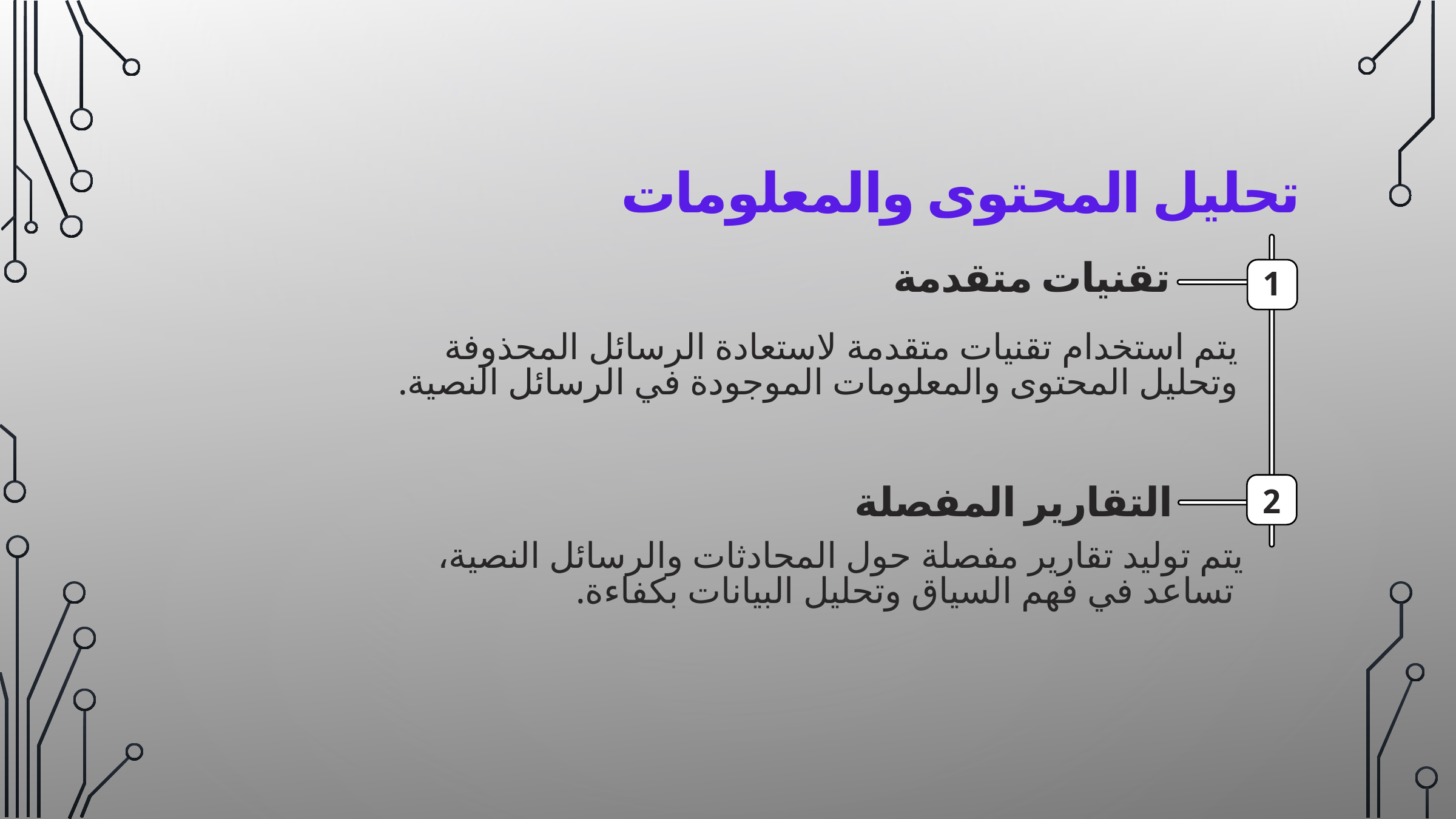

تحليل المحتوى والمعلومات

1

تقنيات متقدمة

يتم استخدام تقنيات متقدمة لاستعادة الرسائل المحذوفة وتحليل المحتوى والمعلومات الموجودة في الرسائل النصية.
2

التقارير المفصلة

يتم توليد تقارير مفصلة حول المحادثات والرسائل النصية،
 تساعد في فهم السياق وتحليل البيانات بكفاءة.